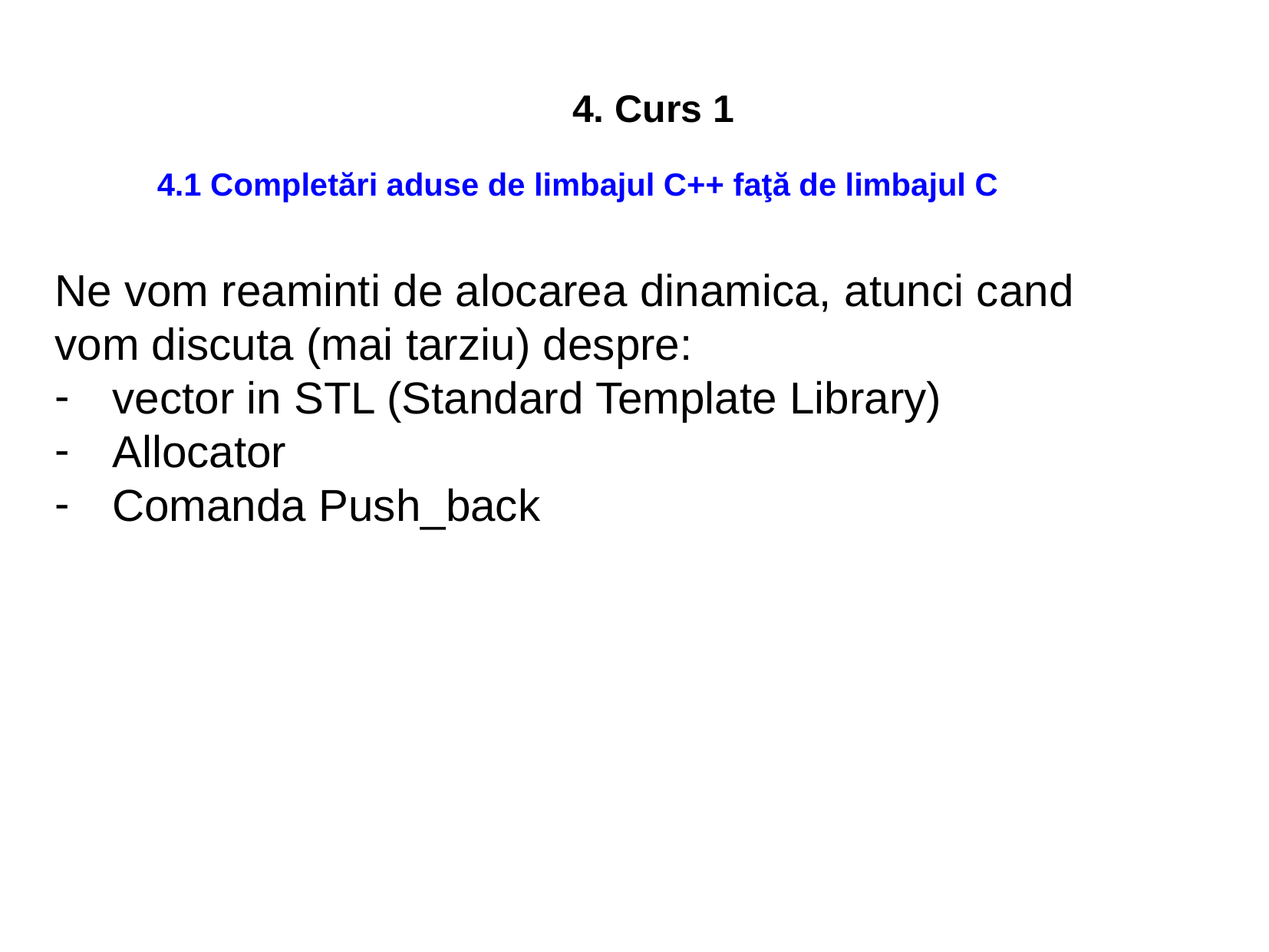

4. Curs 1
4.1 Completări aduse de limbajul C++ faţă de limbajul C
Ne vom reaminti de alocarea dinamica, atunci cand
vom discuta (mai tarziu) despre:
vector in STL (Standard Template Library)
Allocator
Comanda Push_back